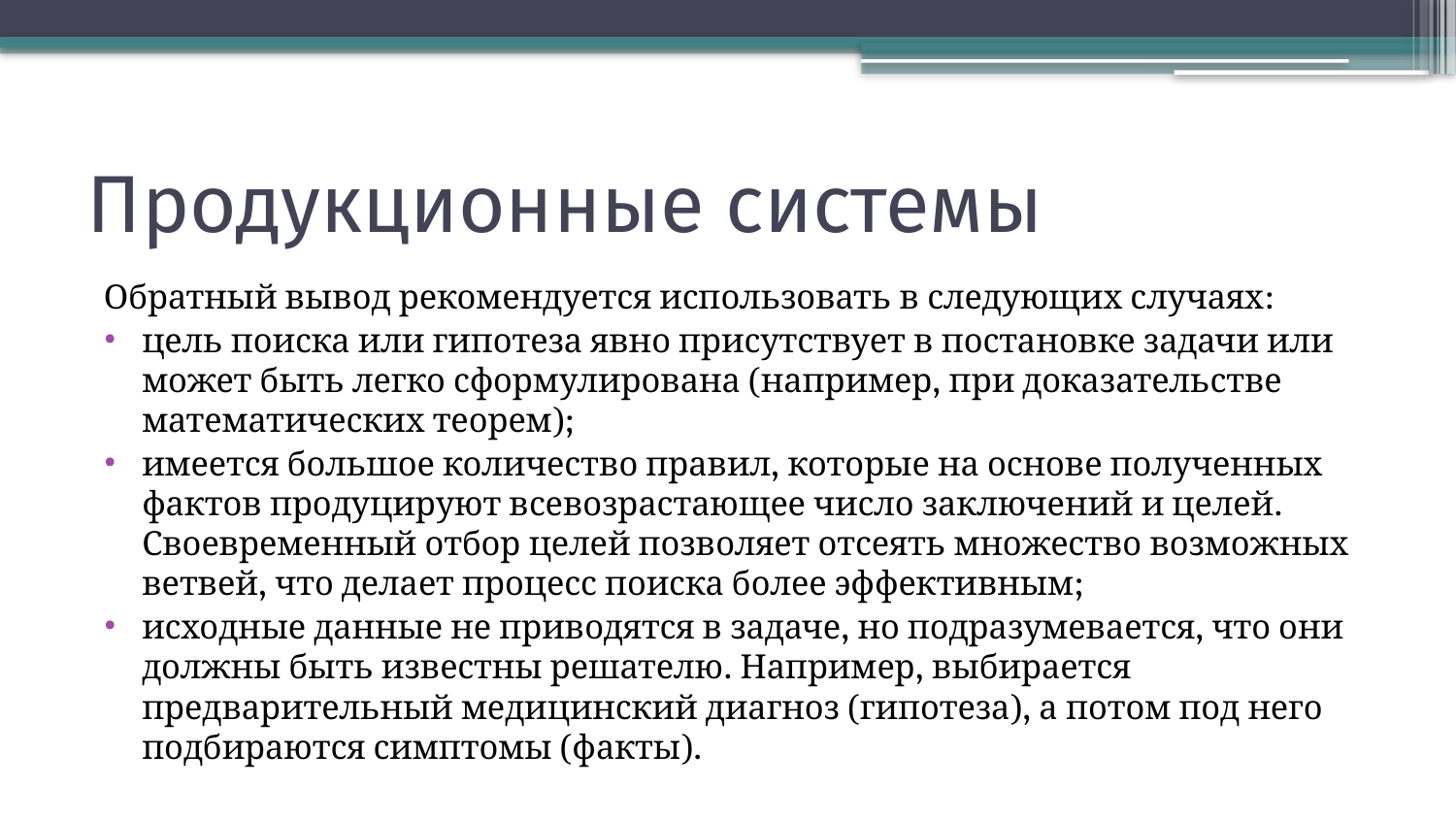

# Продукционные системы
Обратный вывод рекомендуется использовать в следующих случаях:
цель поиска или гипотеза явно присутствует в постановке задачи или может быть легко сформулирована (например, при доказательстве математических теорем);
имеется большое количество правил, которые на основе полученных фактов продуцируют всевозрастающее число заключений и целей. Своевременный отбор целей позволяет отсеять множество возможных ветвей, что делает процесс поиска более эффективным;
исходные данные не приводятся в задаче, но подразумевается, что они должны быть известны решателю. Например, выбирается предварительный медицинский диагноз (гипотеза), а потом под него подбираются симптомы (факты).